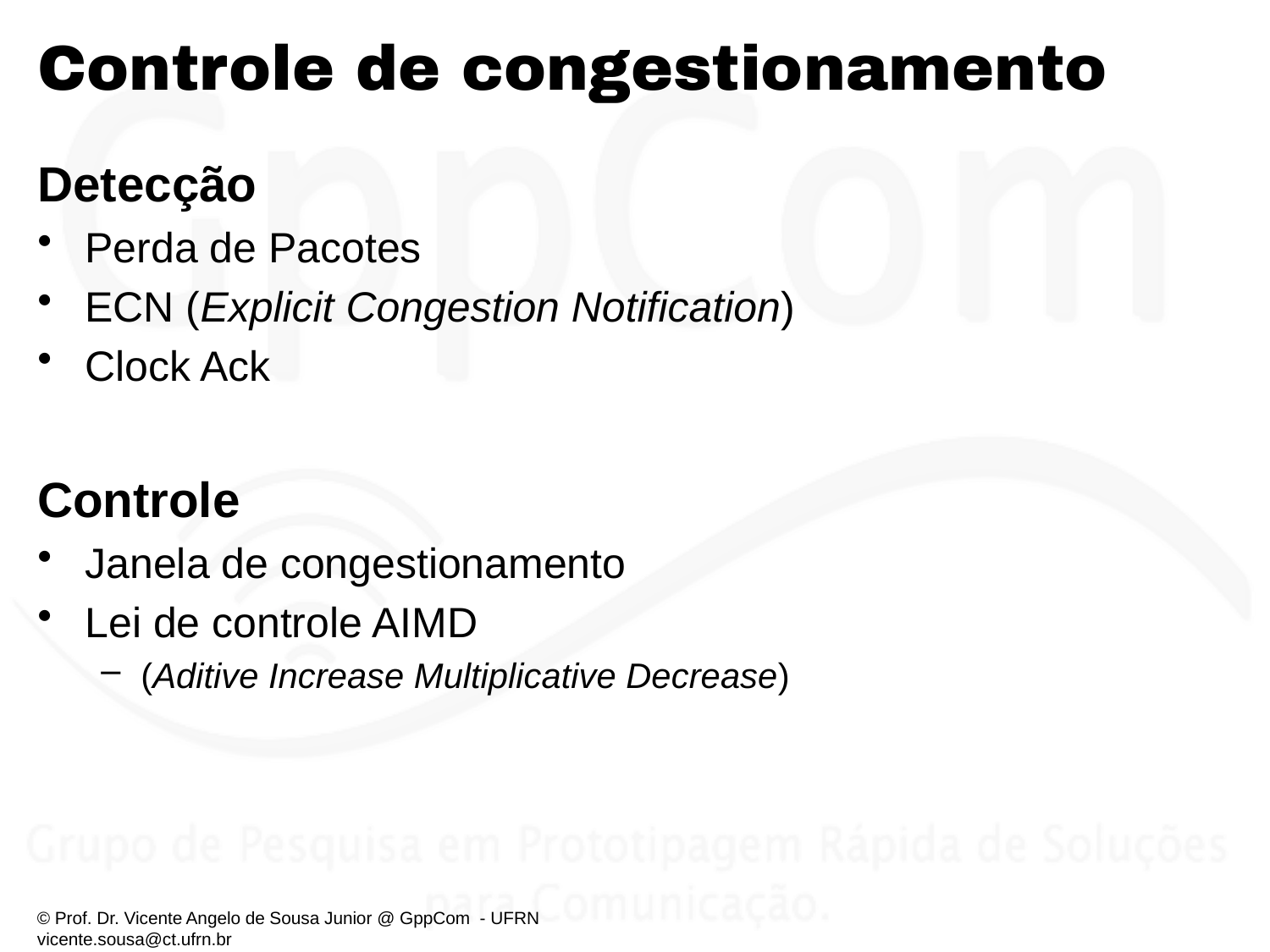

# Controle de congestionamento
Detecção
Perda de Pacotes
ECN (Explicit Congestion Notification)
Clock Ack

Controle
Janela de congestionamento
Lei de controle AIMD
(Aditive Increase Multiplicative Decrease)